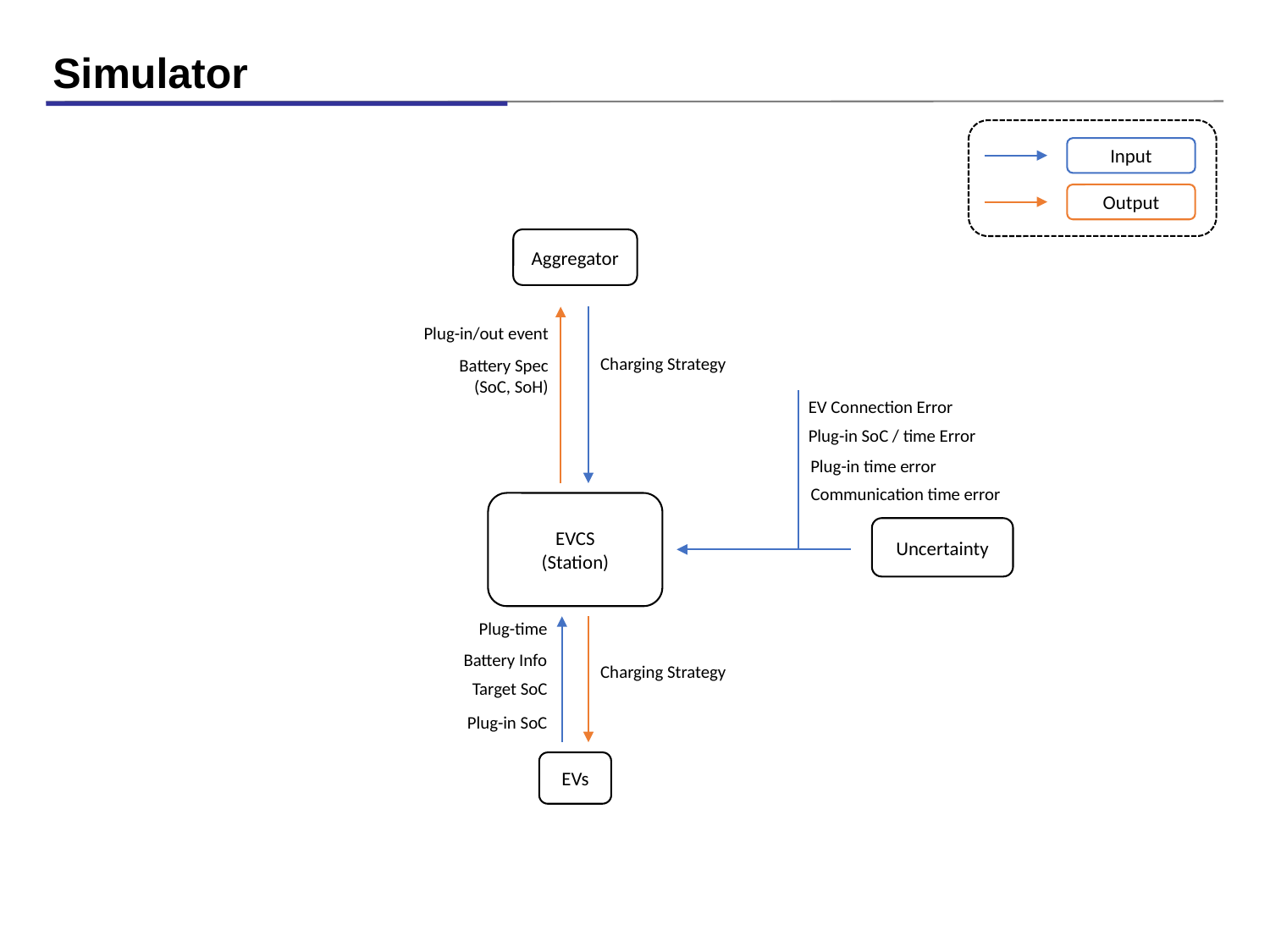

# Simulator

Input
Output
Aggregator
Plug-in/out event
Charging Strategy
Battery Spec
(SoC, SoH)
EV Connection Error
Plug-in SoC / time Error
Plug-in time error
Communication time error
EVCS
(Station)
Uncertainty
Plug-time
Battery Info
Charging Strategy
Target SoC
Plug-in SoC
EVs